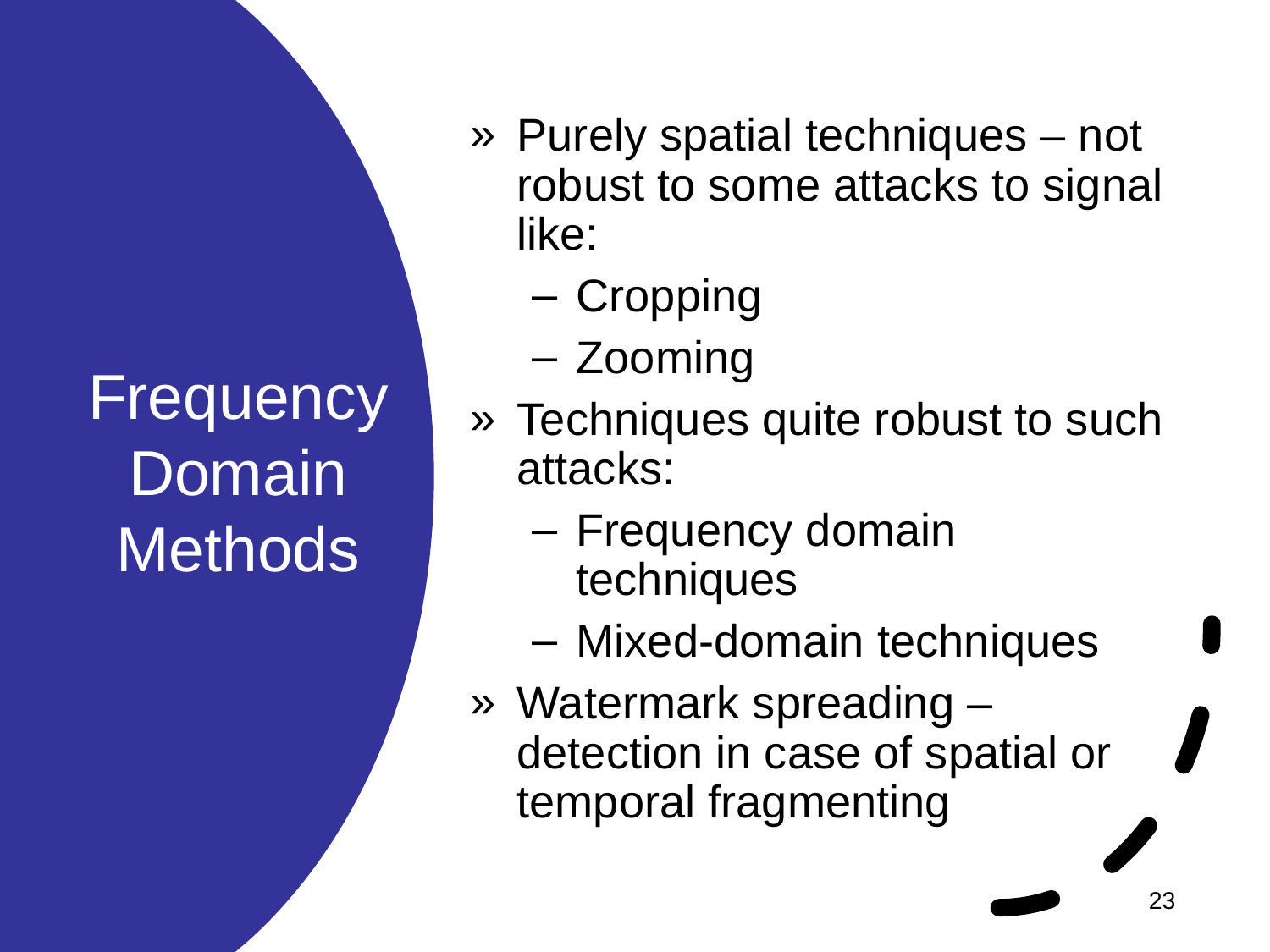

Purely spatial techniques – not robust to some attacks to signal like:
Cropping
Zooming
Techniques quite robust to such attacks:
Frequency domain techniques
Mixed-domain techniques
Watermark spreading – detection in case of spatial or temporal fragmenting
# Frequency Domain Methods

23